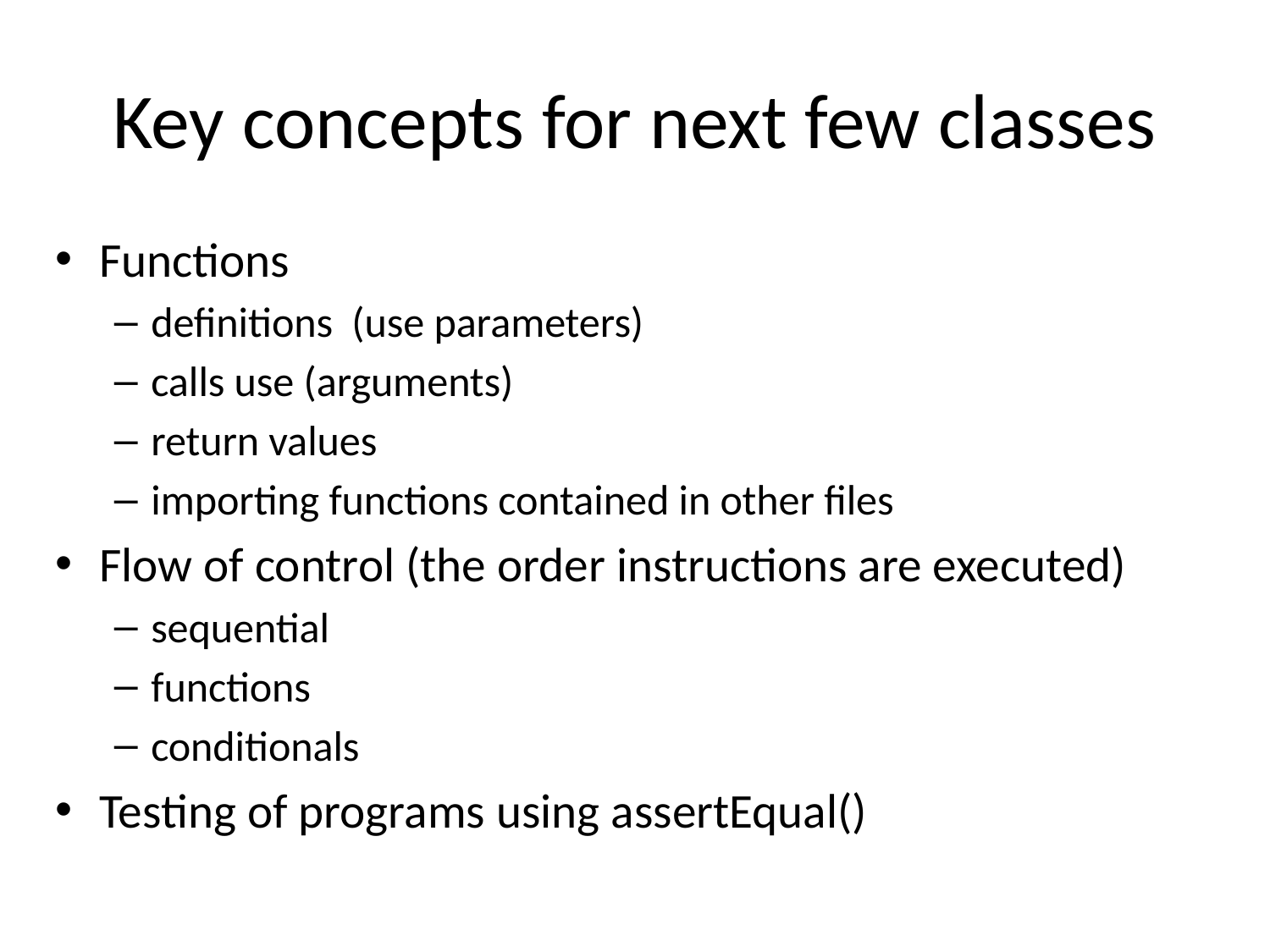

# Key concepts for next few classes
Functions
definitions  (use parameters)
calls use (arguments)
return values
importing functions contained in other files
Flow of control (the order instructions are executed)
sequential
functions
conditionals
Testing of programs using assertEqual()